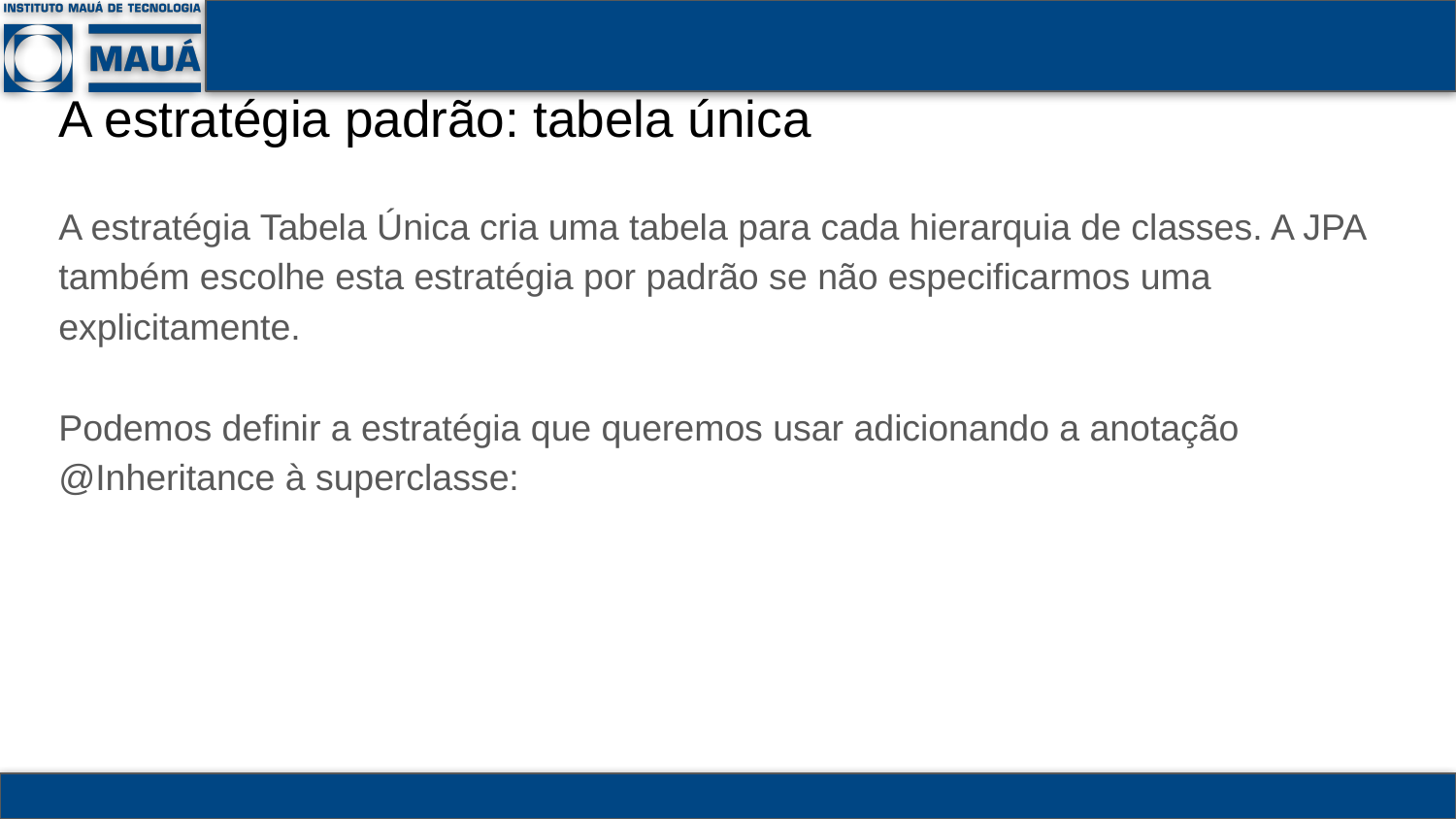

# A estratégia padrão: tabela única
A estratégia Tabela Única cria uma tabela para cada hierarquia de classes. A JPA também escolhe esta estratégia por padrão se não especificarmos uma explicitamente.

Podemos definir a estratégia que queremos usar adicionando a anotação @Inheritance à superclasse: